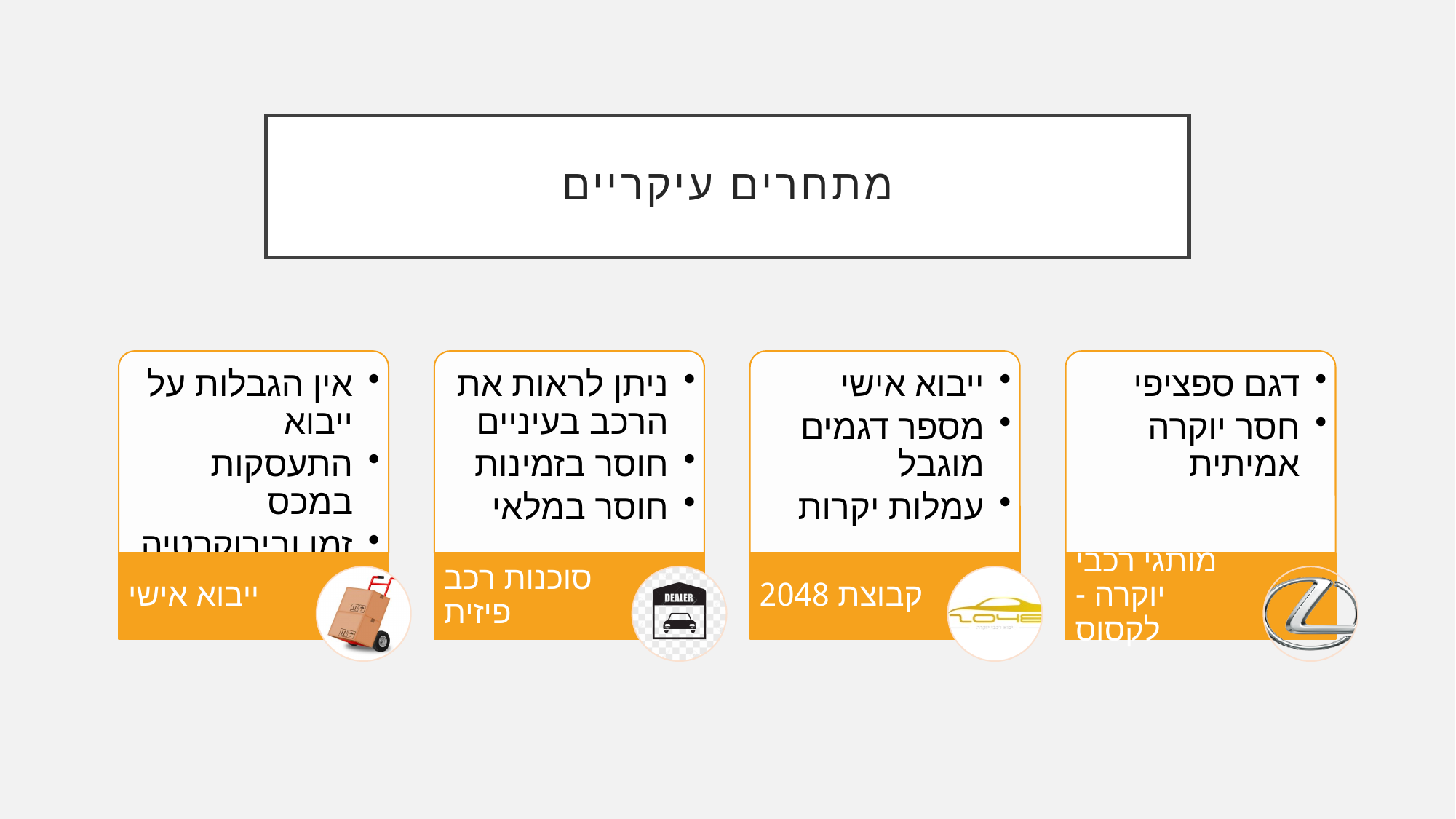

# מתחרים עיקריים
אין הגבלות על ייבוא
התעסקות במכס
זמן ובירוקרטיה
ייבוא אישי
ניתן לראות את הרכב בעיניים
חוסר בזמינות
חוסר במלאי
סוכנות רכב פיזית
ייבוא אישי
מספר דגמים מוגבל
עמלות יקרות
קבוצת 2048
דגם ספציפי
חסר יוקרה אמיתית
מותגי רכבי יוקרה - לקסוס